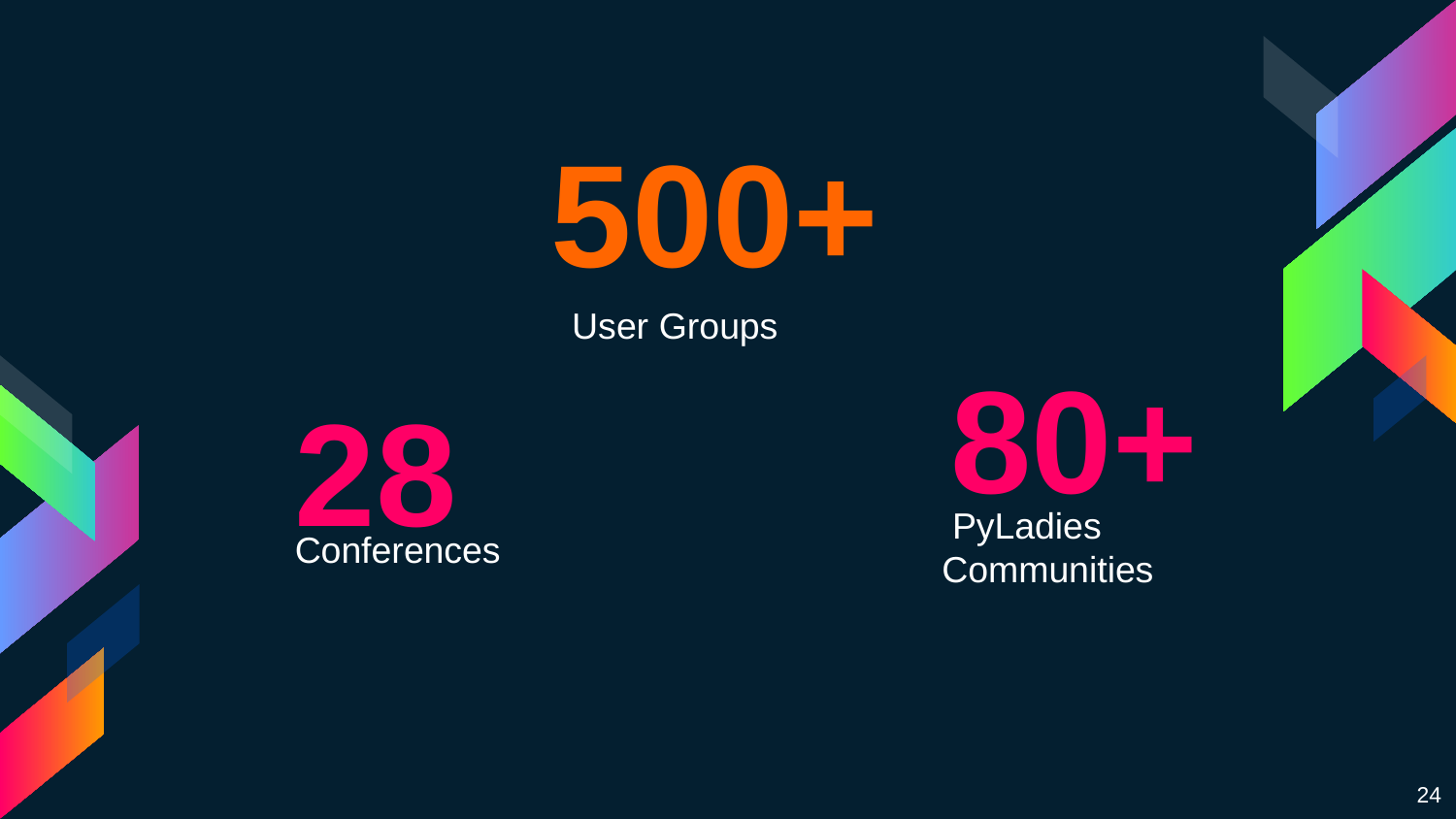

500+
User Groups
80+
28
 PyLadies Communities
Conferences
24